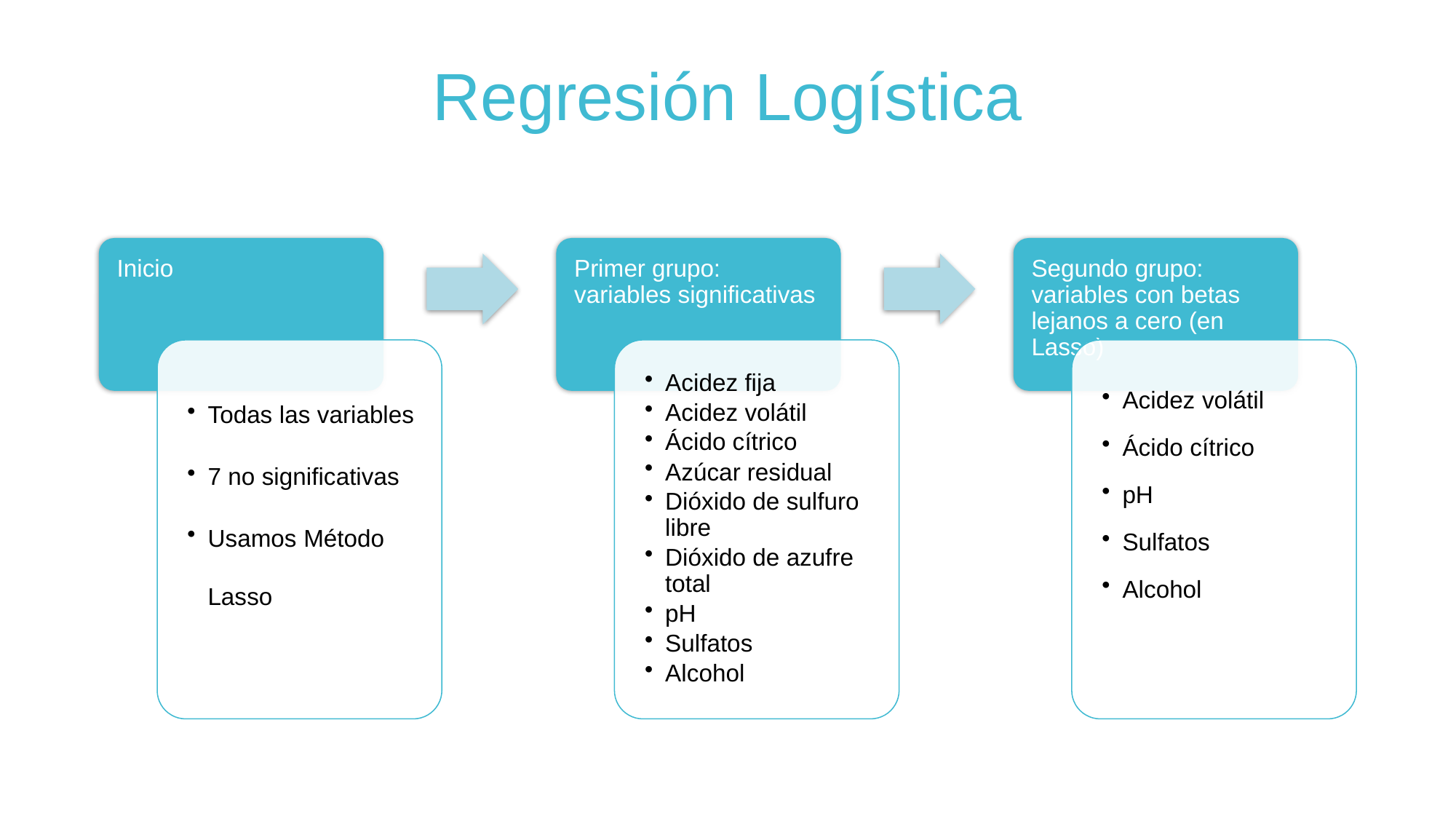

Regresión Logística
Regresión Logística
Inicio
Todas las variables
7 no significativas
Usamos Método Lasso

Primer grupo: variables significativas
Acidez fija
Acidez volátil
Ácido cítrico
Azúcar residual
Dióxido de sulfuro libre
Dióxido de azufre total
pH
Sulfatos
Alcohol

Segundo grupo: variables con betas lejanos a cero (en Lasso)
Acidez volátil
Ácido cítrico
pH
Sulfatos
Alcohol